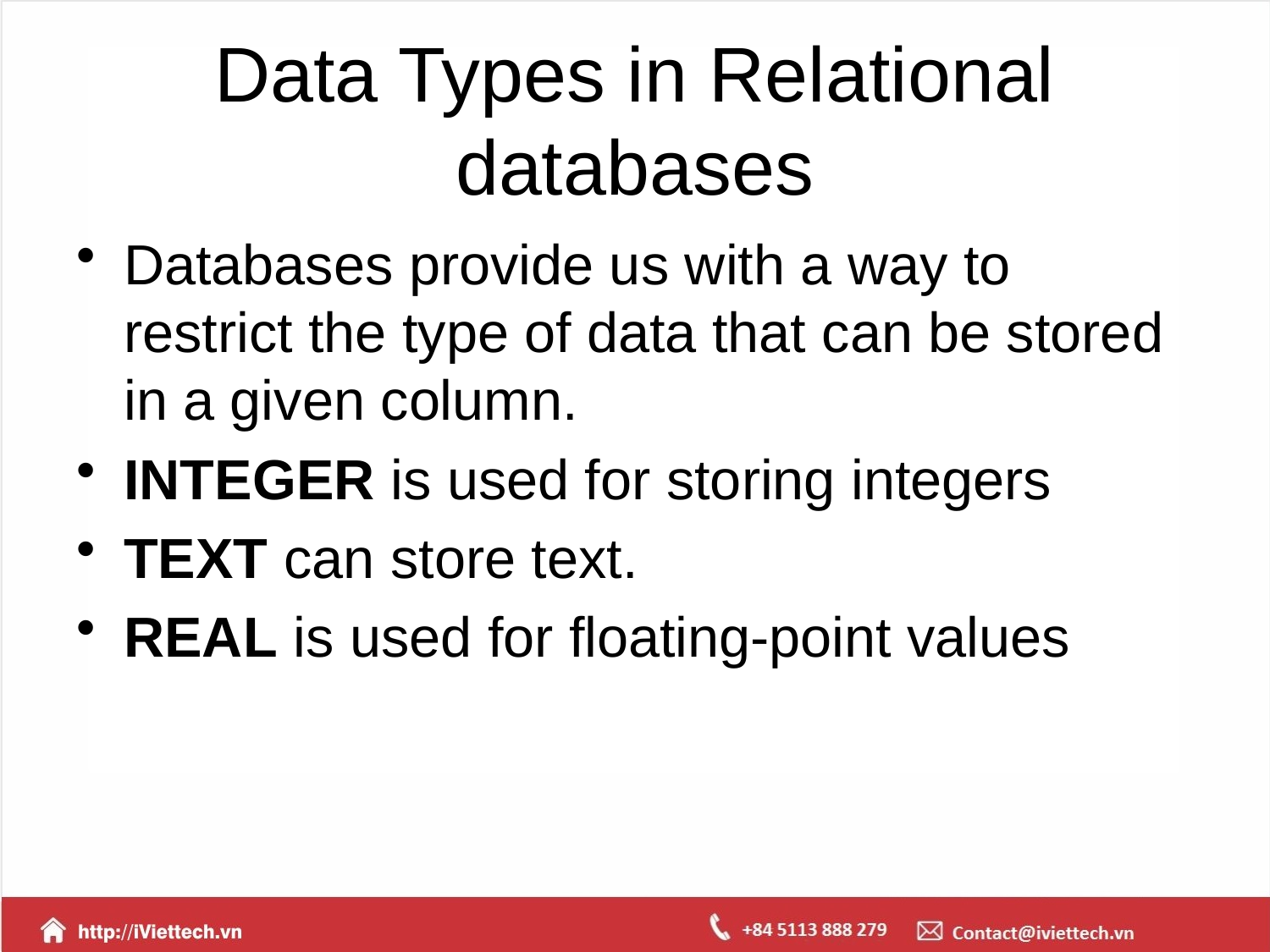

# Data Types in Relational databases
Databases provide us with a way to restrict the type of data that can be stored in a given column.
INTEGER is used for storing integers
TEXT can store text.
REAL is used for floating-point values